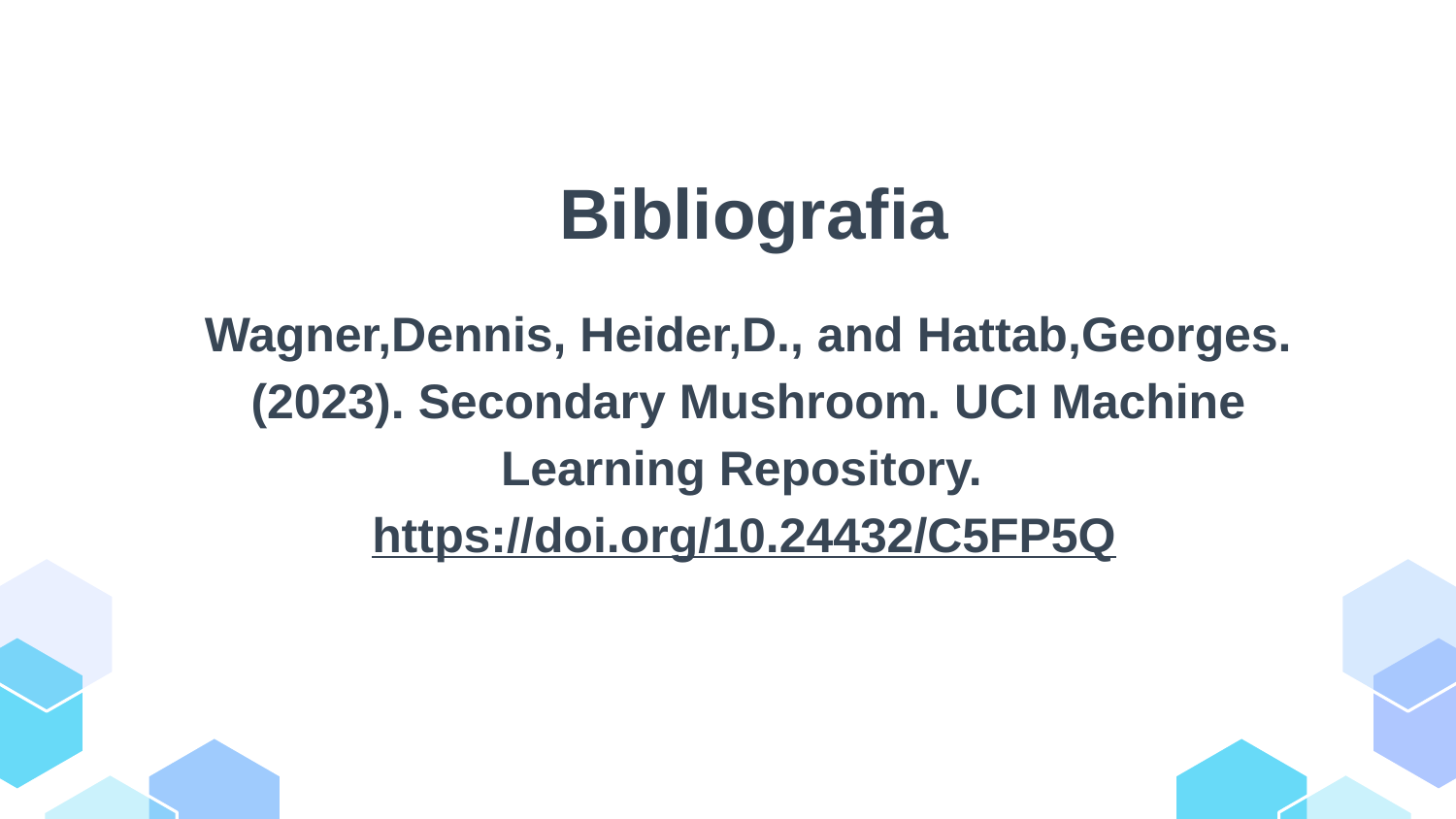

Bibliografia
Wagner,Dennis, Heider,D., and Hattab,Georges. (2023). Secondary Mushroom. UCI Machine Learning Repository. https://doi.org/10.24432/C5FP5Q